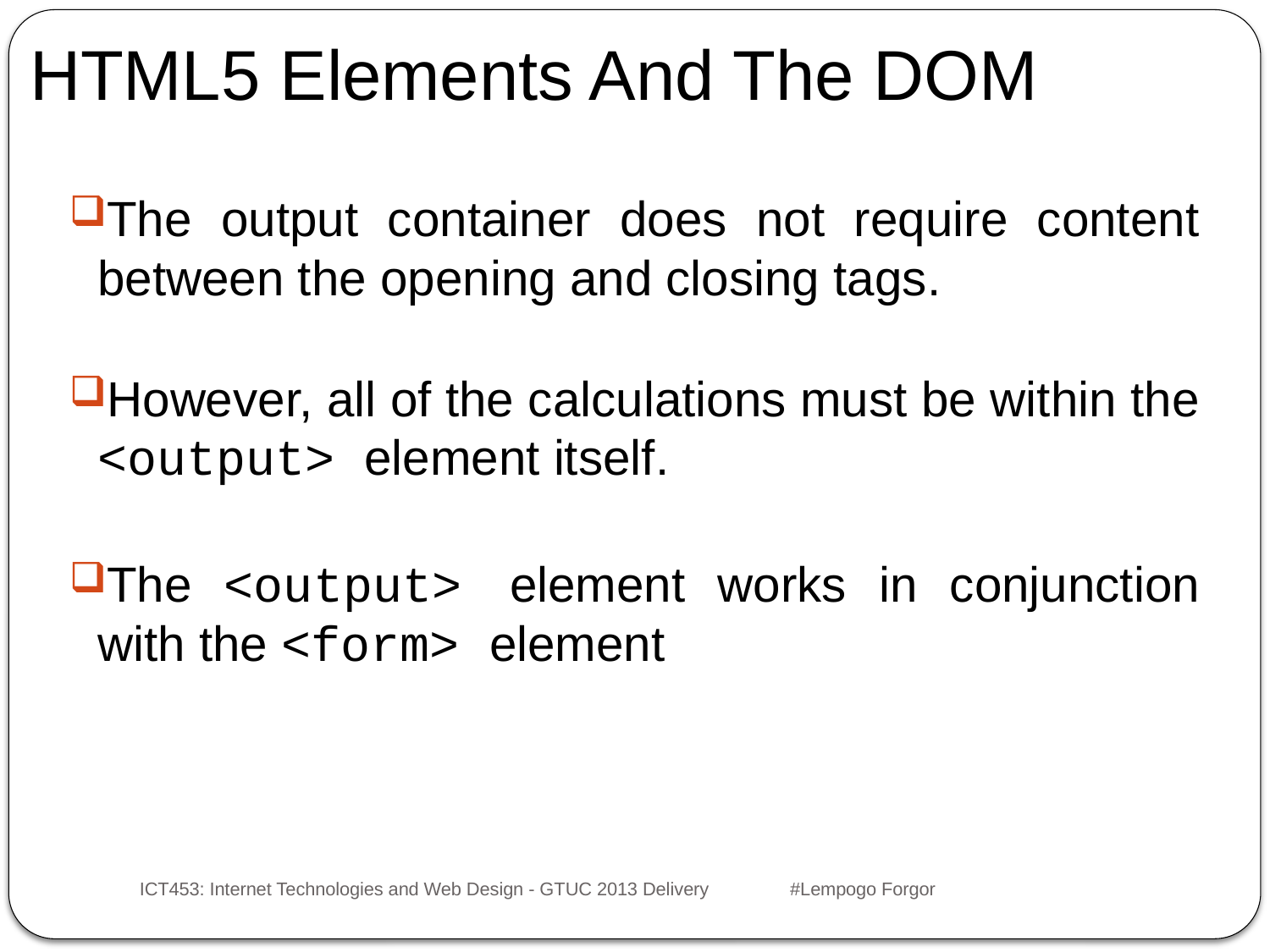

HTML5 Elements And The DOM
The output container does not require content between the opening and closing tags.

However, all of the calculations must be within the <output> element itself.

The <output> element works in conjunction with the <form> element
#
ICT453: Internet Technologies and Web Design - GTUC 2013 Delivery                #Lempogo Forgor